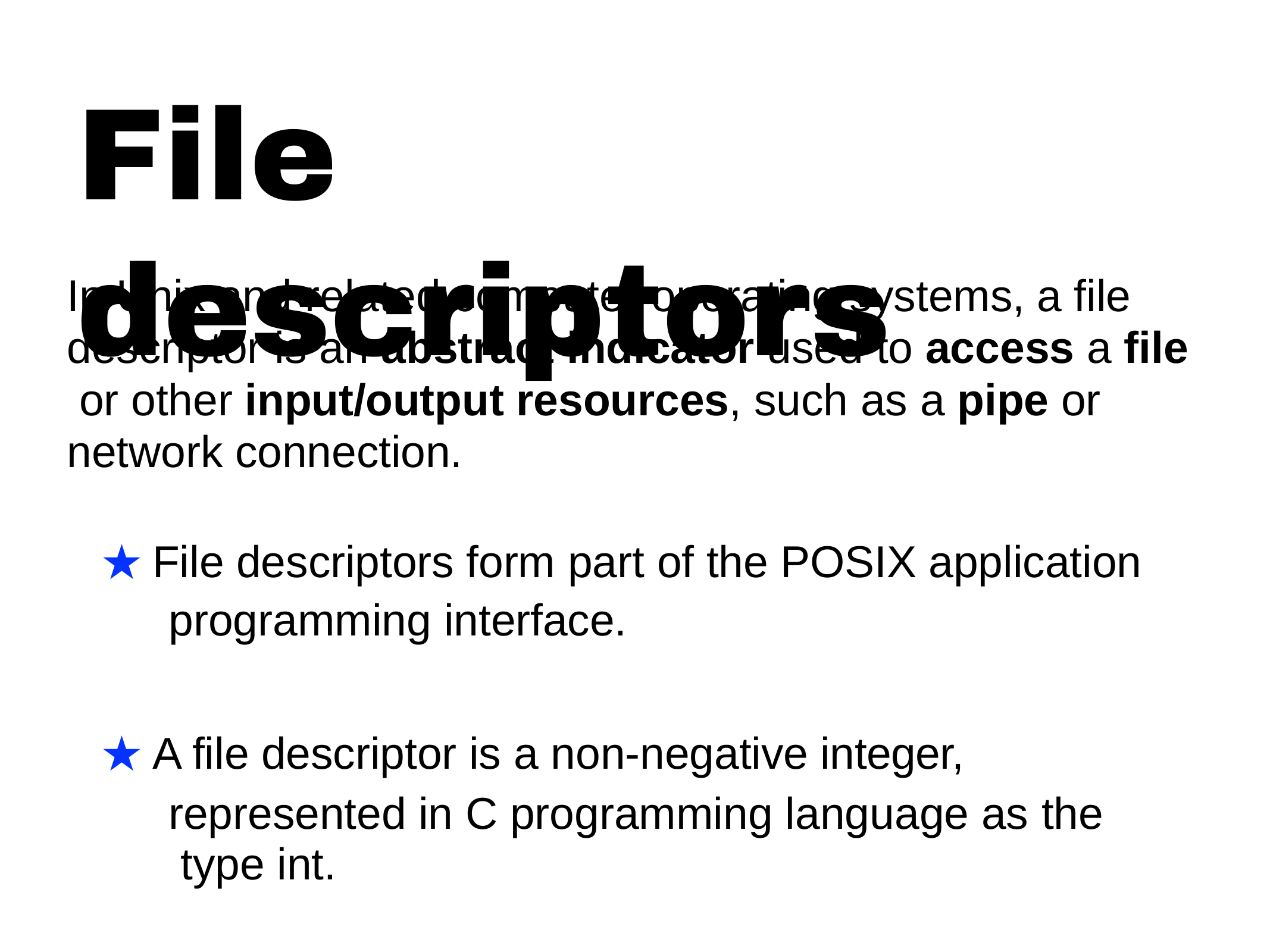

# File	descriptors
In Unix and related computer operating systems, a file  descriptor is an abstract indicator used to access a file  or other input/output resources, such as a pipe or  network connection.
★ File descriptors form part of the POSIX application  programming interface.

★ A file descriptor is a non-negative integer,  represented in C programming language as the  type int.